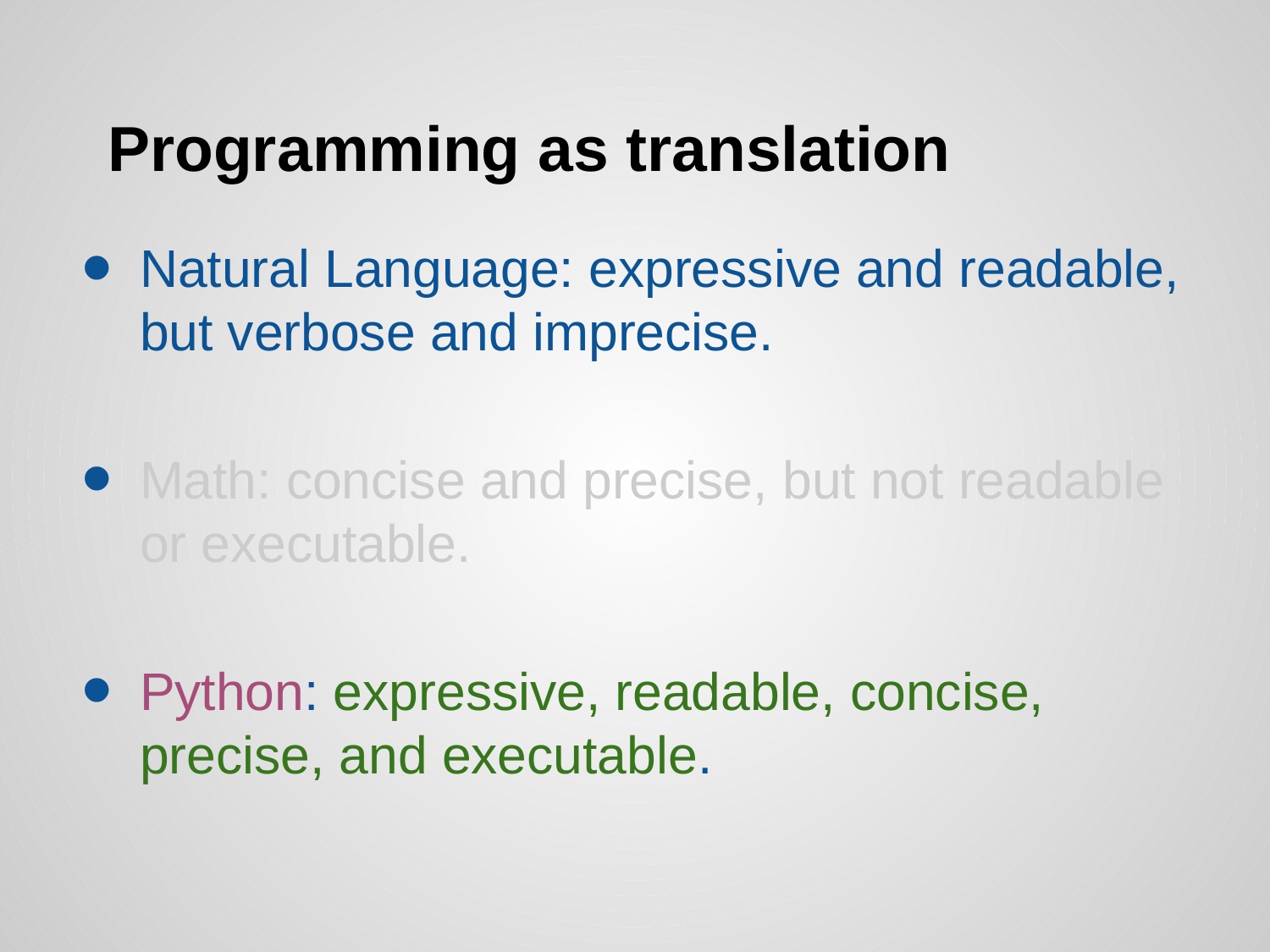

# Programming as translation
Natural Language: expressive and readable, but verbose and imprecise.

Math: concise and precise, but not readable or executable.

Python: expressive, readable, concise, precise, and executable.